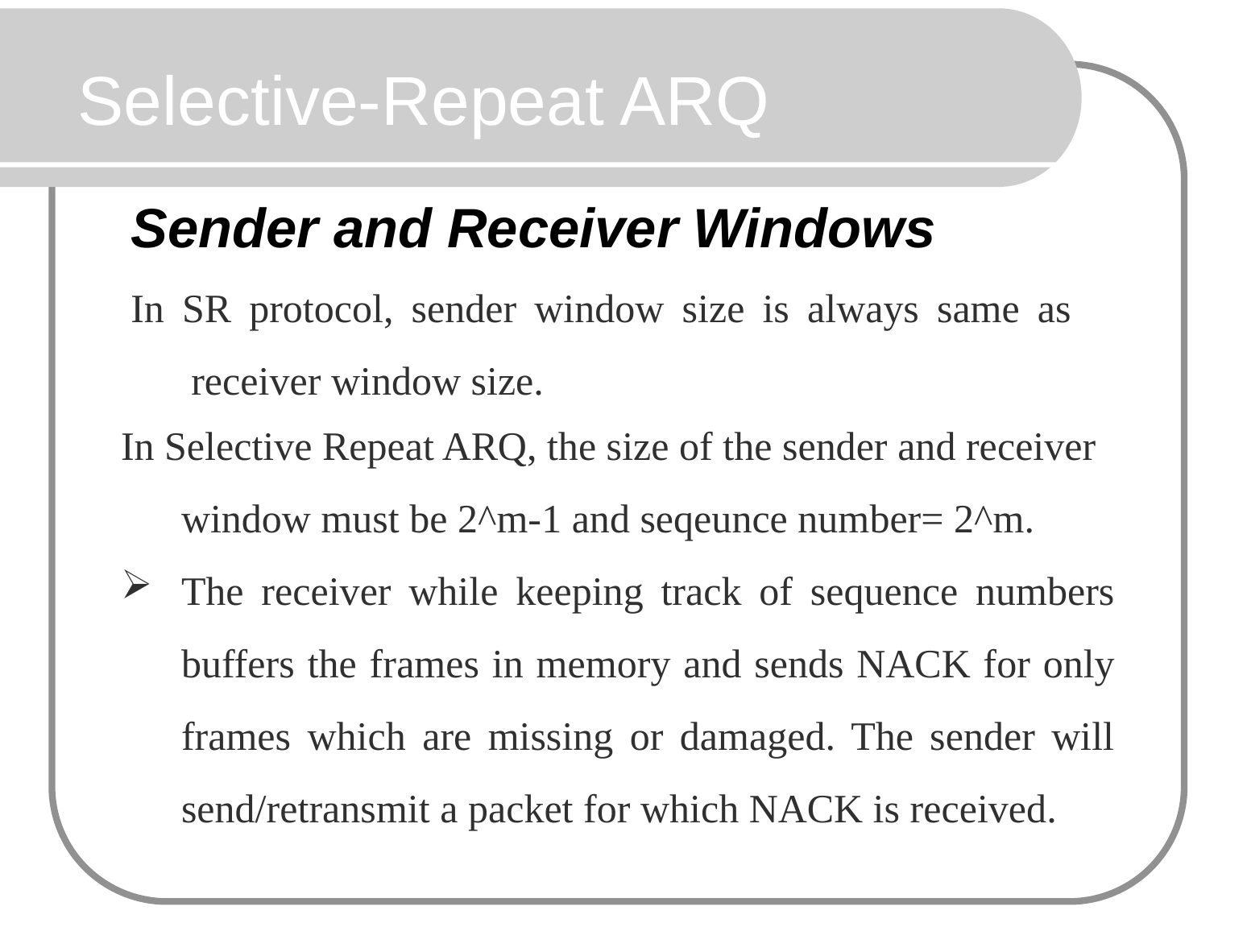

Selective-Repeat ARQ
Sender and Receiver Windows
In SR protocol, sender window size is always same as receiver window size.
In Selective Repeat ARQ, the size of the sender and receiver window must be 2^m-1 and seqeunce number= 2^m.
The receiver while keeping track of sequence numbers buffers the frames in memory and sends NACK for only frames which are missing or damaged. The sender will send/retransmit a packet for which NACK is received.